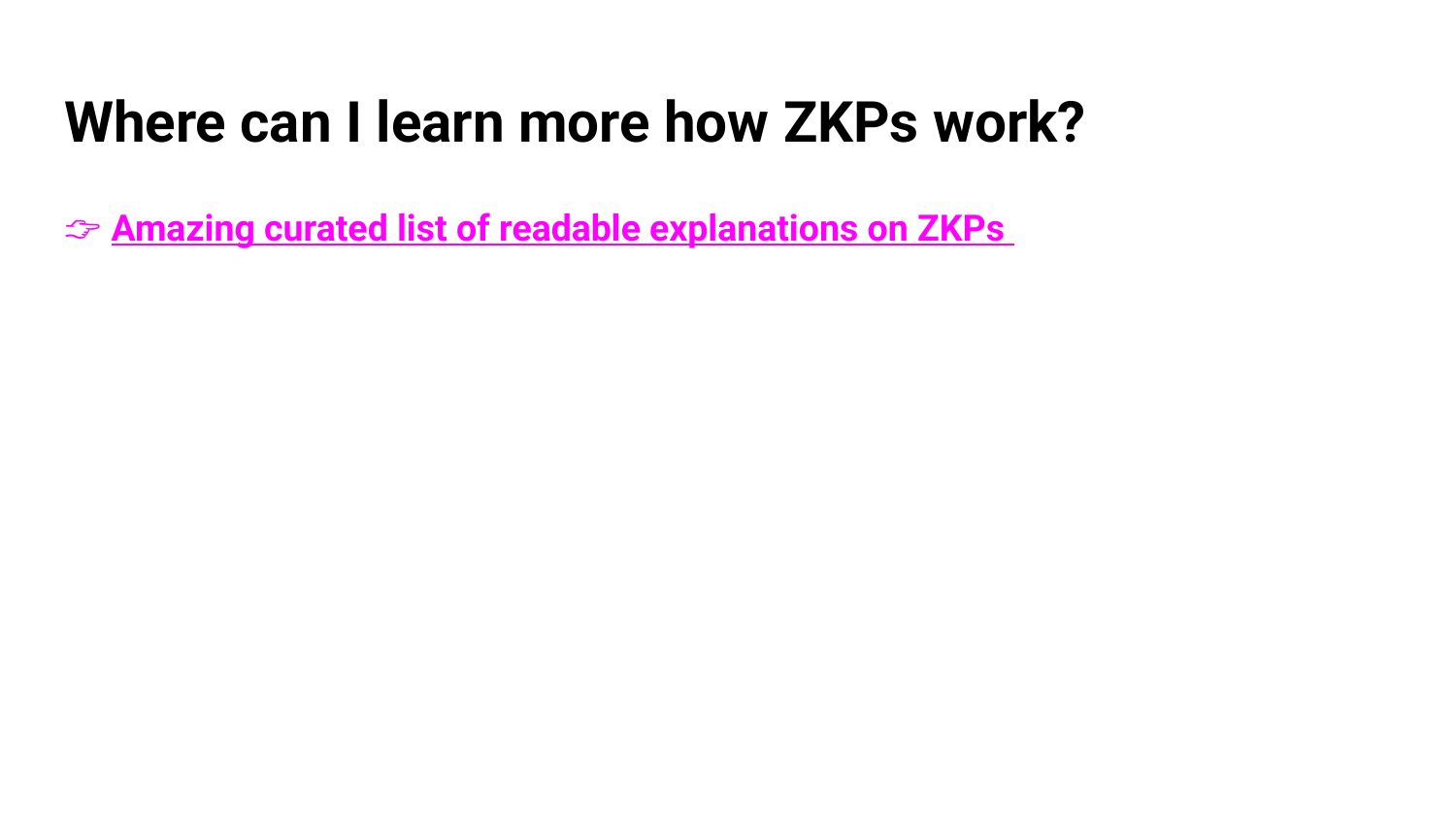

# Where can I learn more how ZKPs work?
👉 Amazing curated list of readable explanations on ZKPs